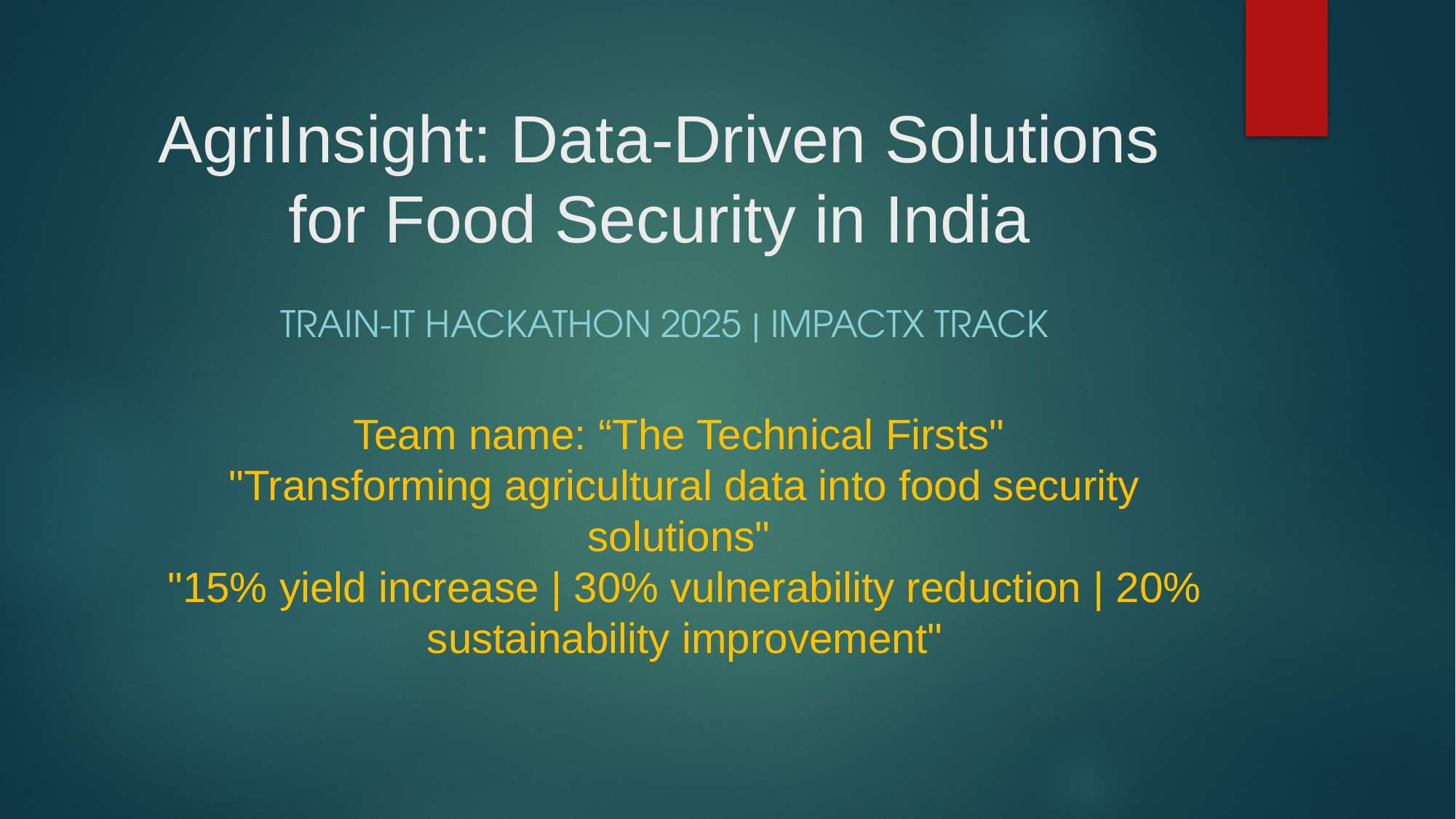

# AgriInsight: Data-Driven Solutions for Food Security in India
TRAIN-IT Hackathon 2025 | ImpactX Track
Team name: “The Technical Firsts"
"Transforming agricultural data into food security solutions"
"15% yield increase | 30% vulnerability reduction | 20% sustainability improvement"